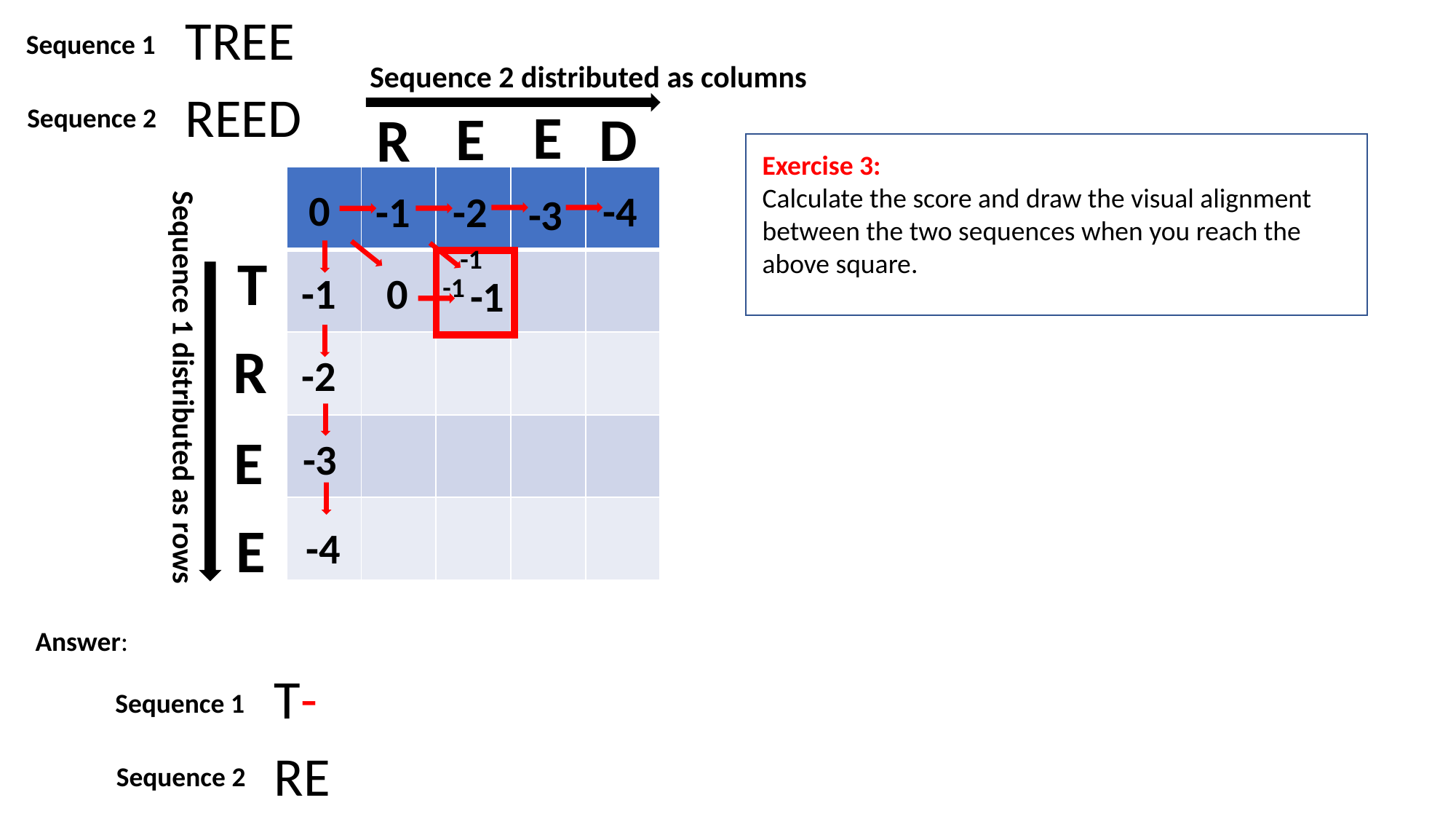

TREE
Sequence 1
Sequence 2 distributed as columns
REED

E
E
Sequence 2
D
R

Exercise 3:
Calculate the score and draw the visual alignment between the two sequences when you reach the above square.
|  |  |  |  |  |
| --- | --- | --- | --- | --- |
|  |  |  |  |  |
|  |  |  |  |  |
|  |  |  |  |  |
|  |  |  |  |  |
0
-4
-1
-2
-3

-1
T

-1
0
-1
-1

R

-2
Sequence 1 distributed as rows

E
-3

E
-4
Answer:

T-
Sequence 1
RE
Sequence 2